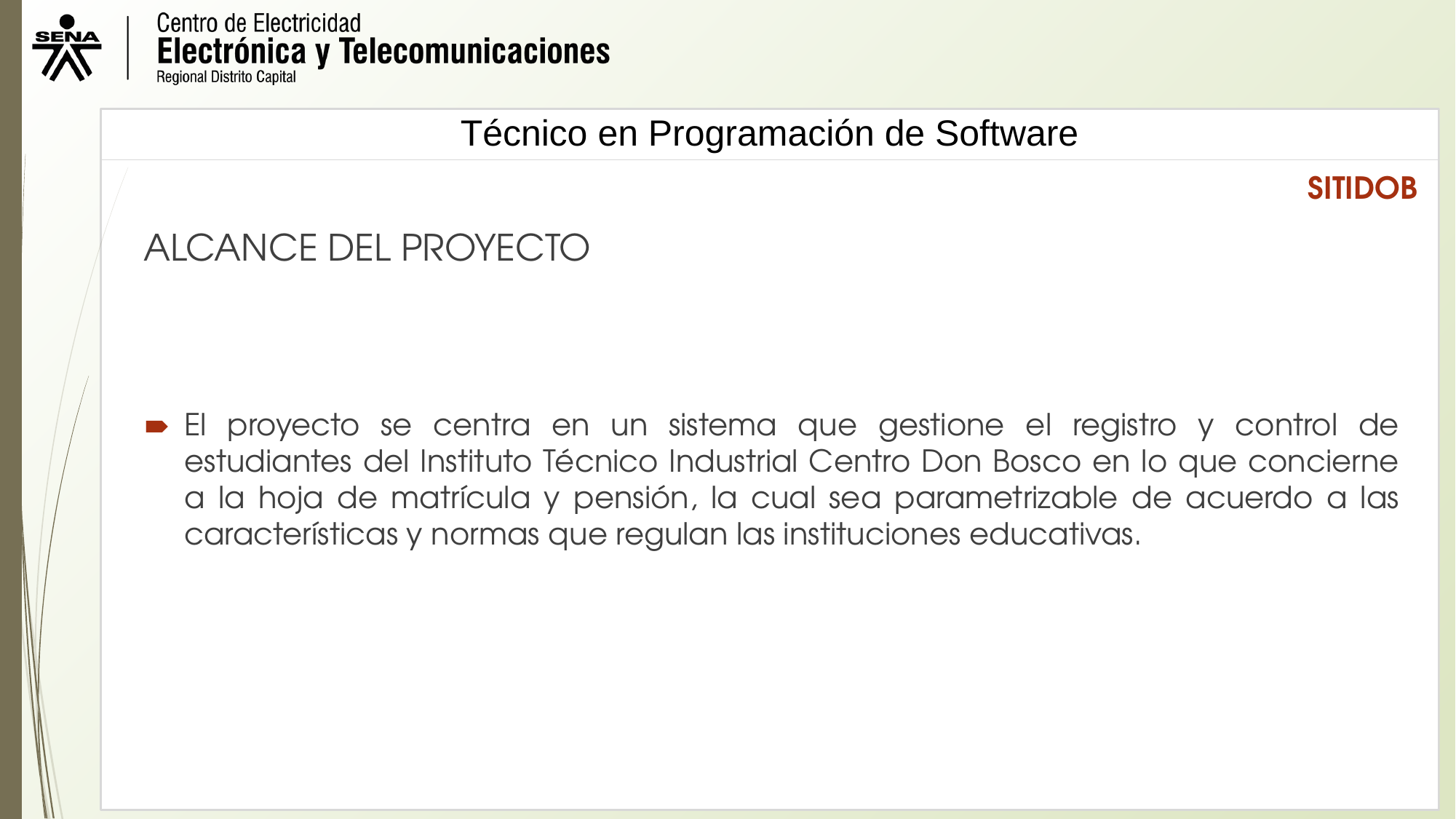

SITIDOB
ALCANCE DEL PROYECTO

El proyecto se centra en un sistema que gestione el registro y control de estudiantes del Instituto Técnico Industrial Centro Don Bosco en lo que concierne a la hoja de matrícula y pensión, la cual sea parametrizable de acuerdo a las características y normas que regulan las instituciones educativas.